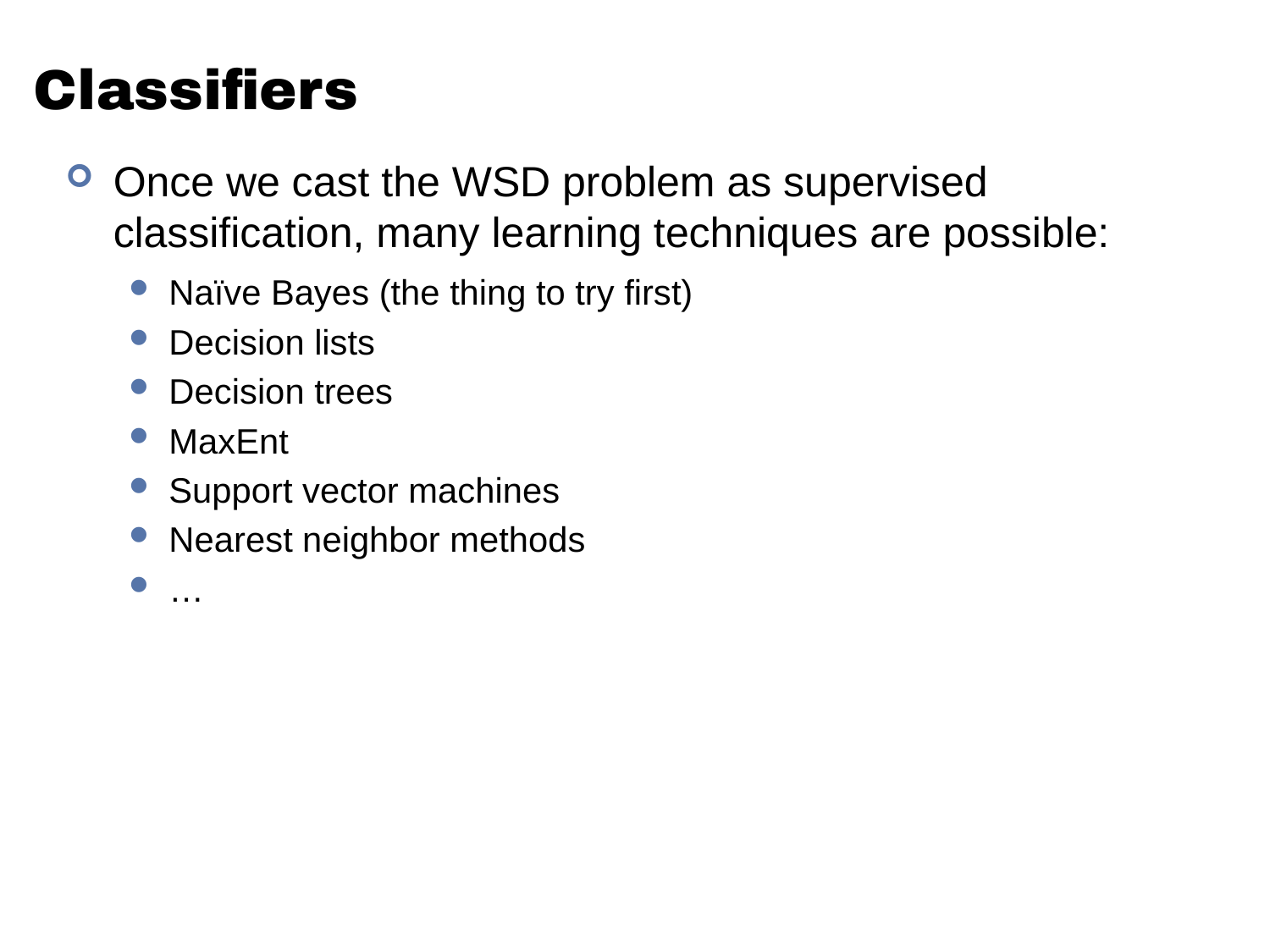

# Classifiers
Once we cast the WSD problem as supervised classification, many learning techniques are possible:
Naïve Bayes (the thing to try first)
Decision lists
Decision trees
MaxEnt
Support vector machines
Nearest neighbor methods
…